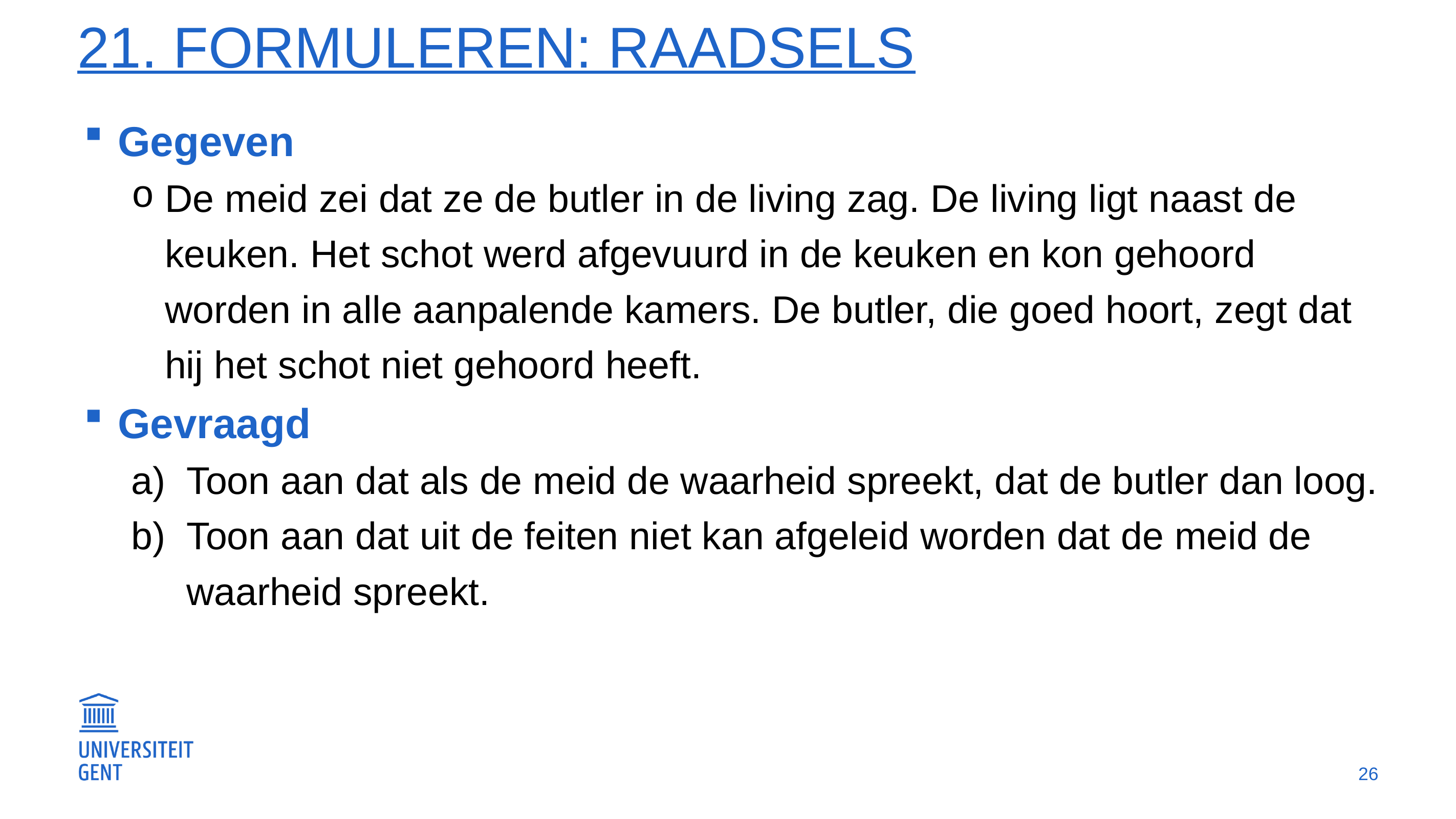

# 21. Formuleren: raadsels
Gegeven
De meid zei dat ze de butler in de living zag. De living ligt naast de keuken. Het schot werd afgevuurd in de keuken en kon gehoord worden in alle aanpalende kamers. De butler, die goed hoort, zegt dat hij het schot niet gehoord heeft.
Gevraagd
Toon aan dat als de meid de waarheid spreekt, dat de butler dan loog.
Toon aan dat uit de feiten niet kan afgeleid worden dat de meid de waarheid spreekt.
26